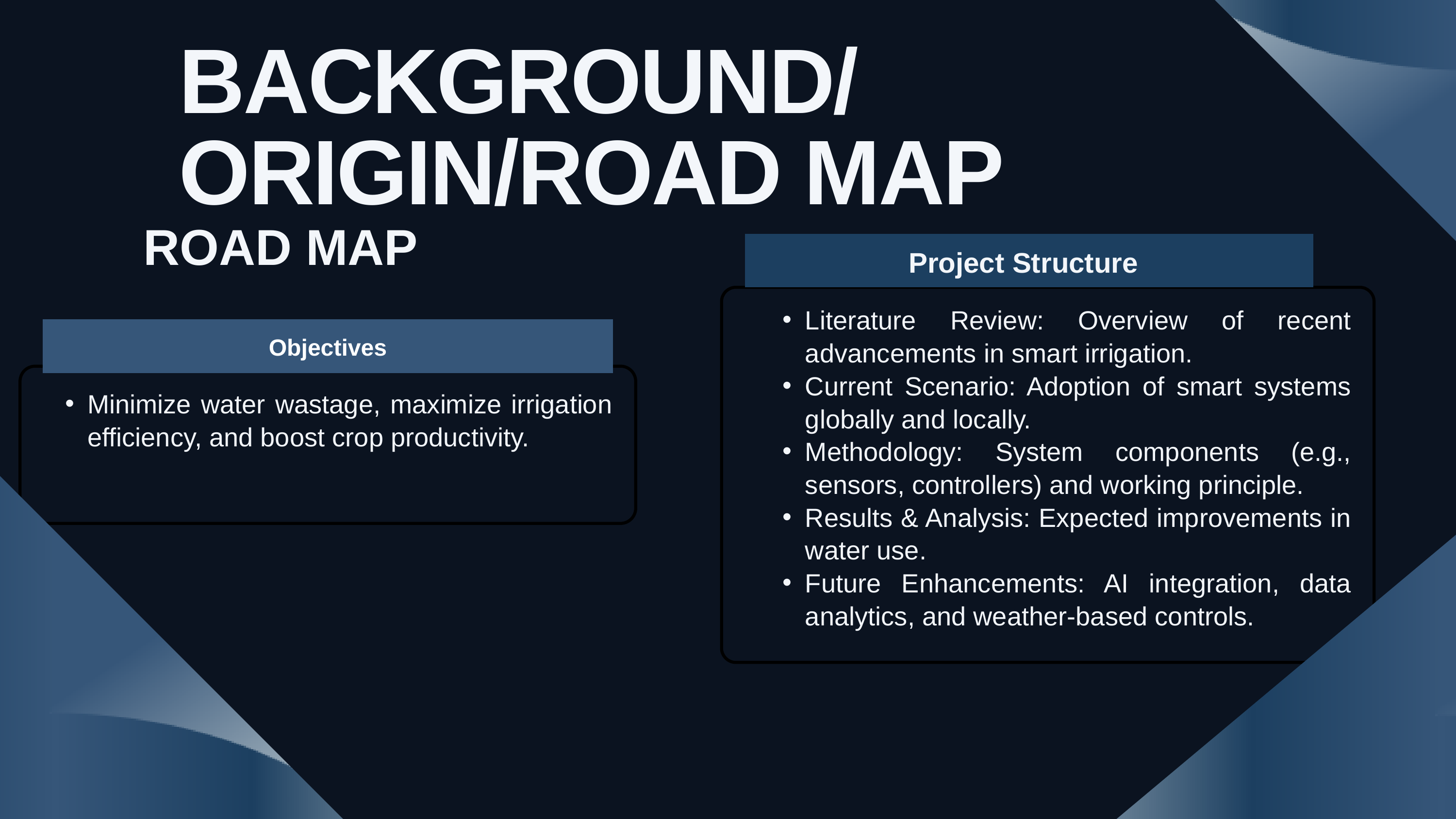

BACKGROUND/ORIGIN/ROAD MAP
ROAD MAP

Project Structure

Literature Review: Overview of recent advancements in smart irrigation.
Current Scenario: Adoption of smart systems globally and locally.
Methodology: System components (e.g., sensors, controllers) and working principle.
Results & Analysis: Expected improvements in water use.
Future Enhancements: AI integration, data analytics, and weather-based controls.

Objectives

Minimize water wastage, maximize irrigation efficiency, and boost crop productivity.